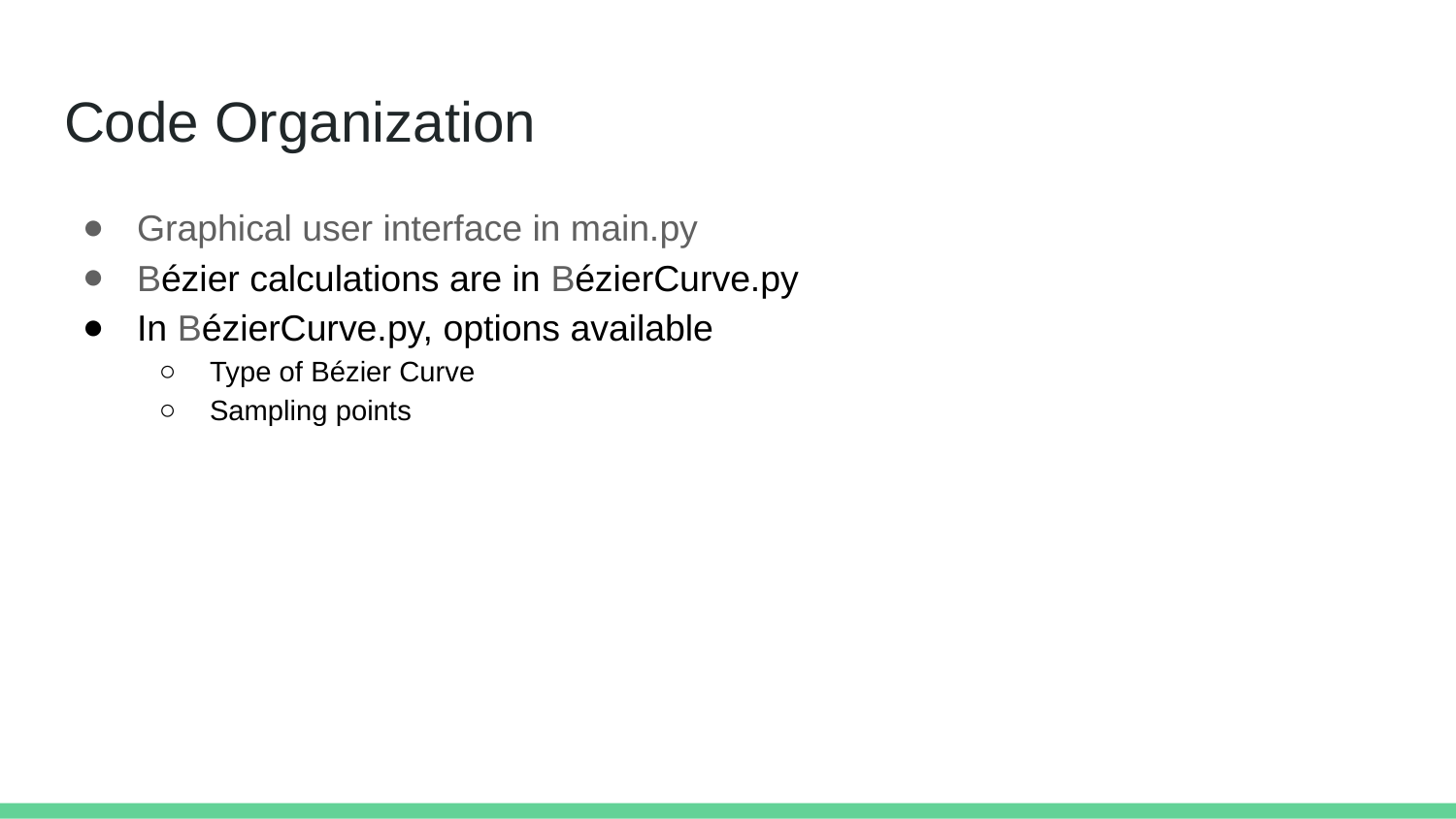

# Code Organization
Graphical user interface in main.py
Bézier calculations are in BézierCurve.py
In BézierCurve.py, options available
Type of Bézier Curve
Sampling points